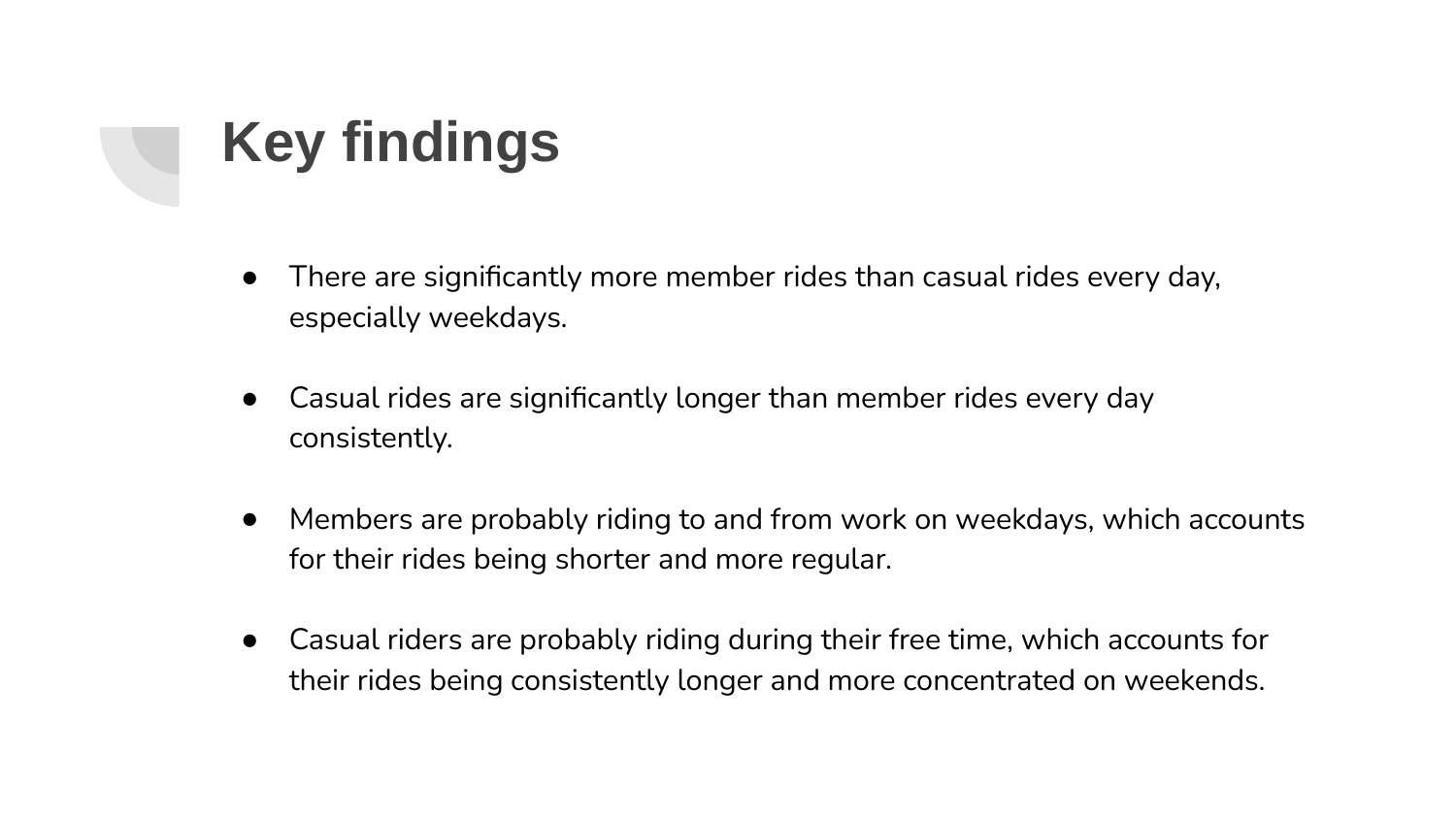

# Key findings
There are significantly more member rides than casual rides every day, especially weekdays.

Casual rides are significantly longer than member rides every day consistently.

Members are probably riding to and from work on weekdays, which accounts for their rides being shorter and more regular.

Casual riders are probably riding during their free time, which accounts for their rides being consistently longer and more concentrated on weekends.